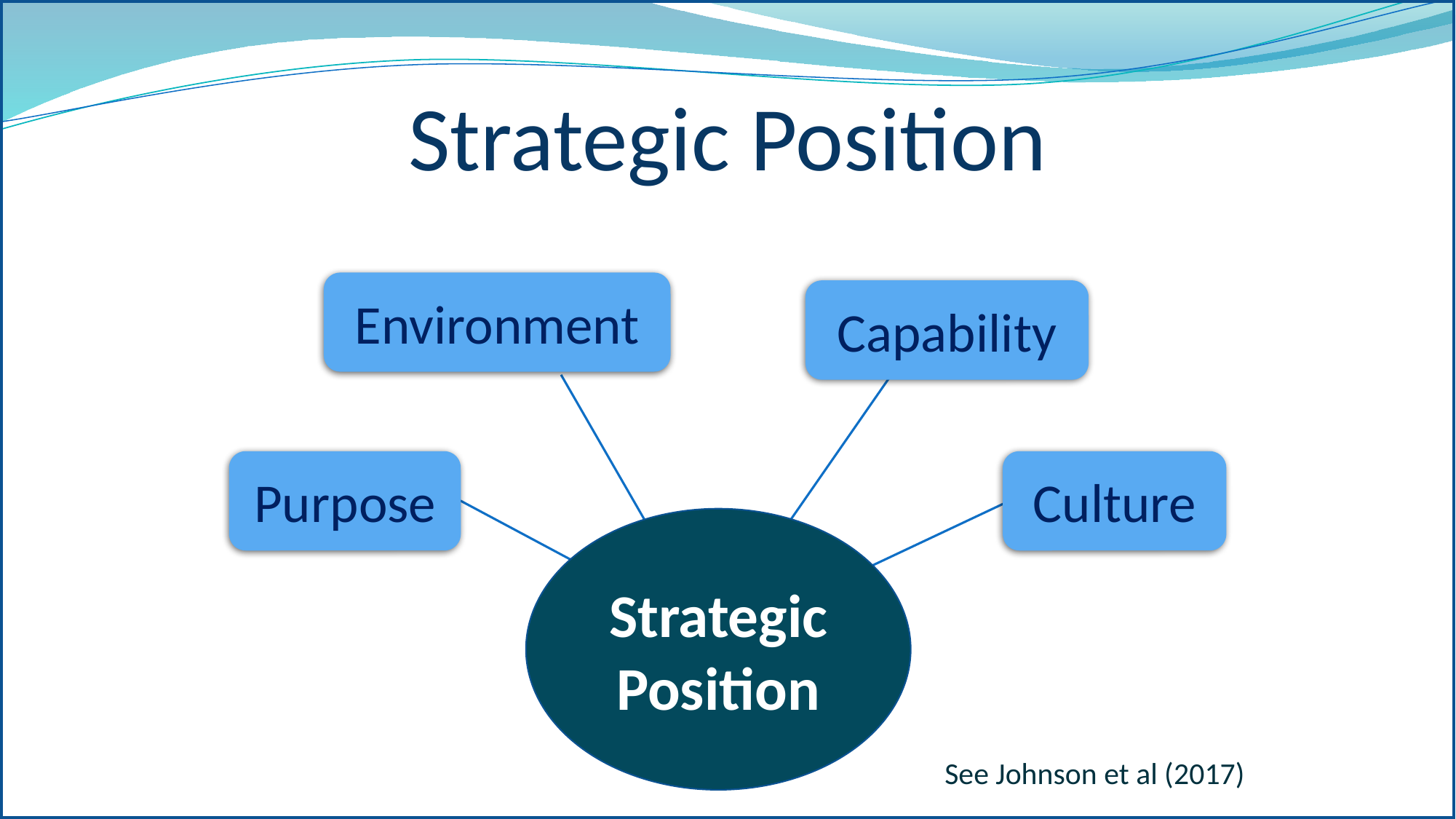

Strategic Position
Environment
Capability
Purpose
Culture
Strategic Position
See Johnson et al (2017)